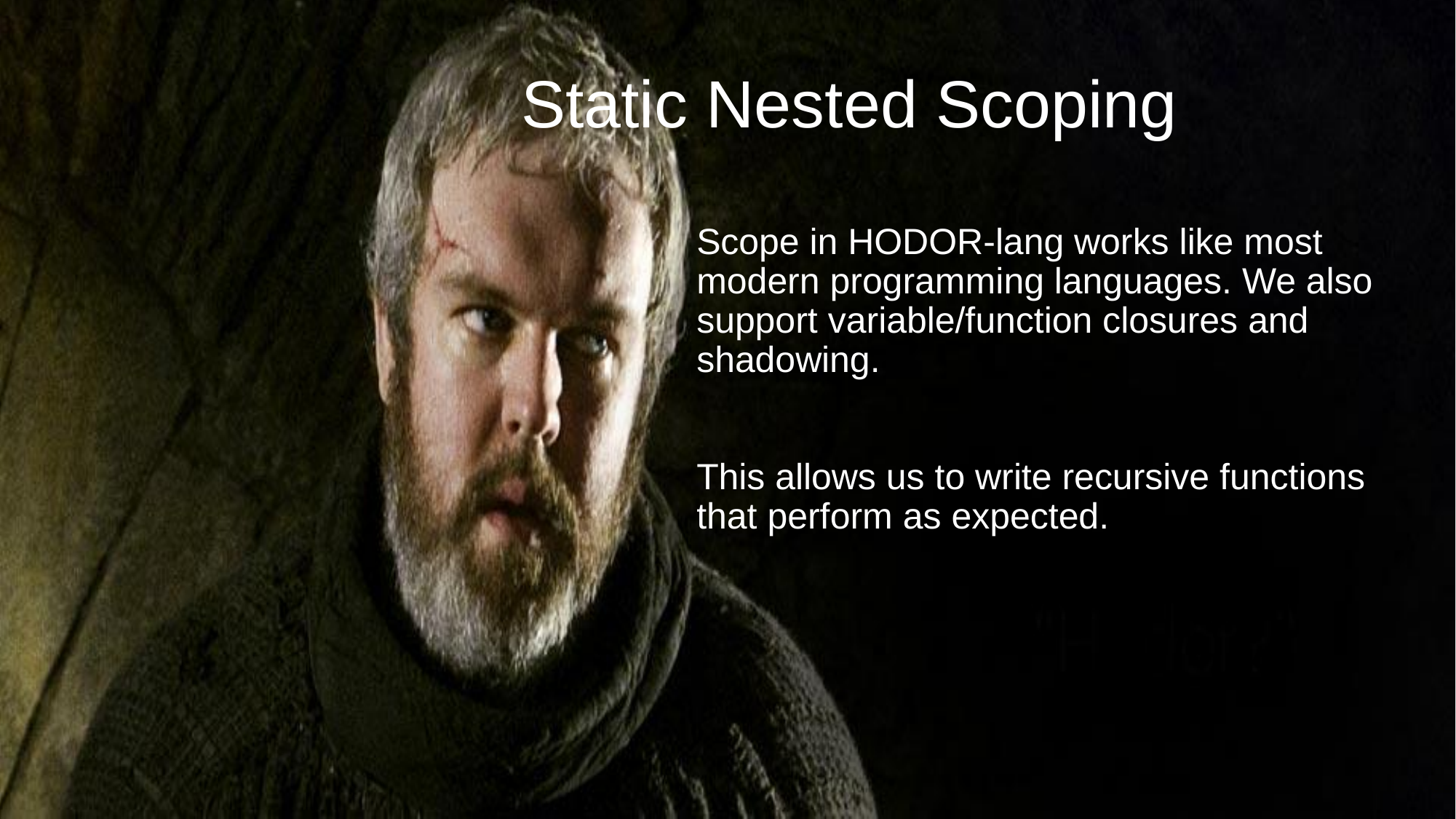

# Static Nested Scoping
Scope in HODOR-lang works like most modern programming languages. We also support variable/function closures and shadowing.

This allows us to write recursive functions that perform as expected.